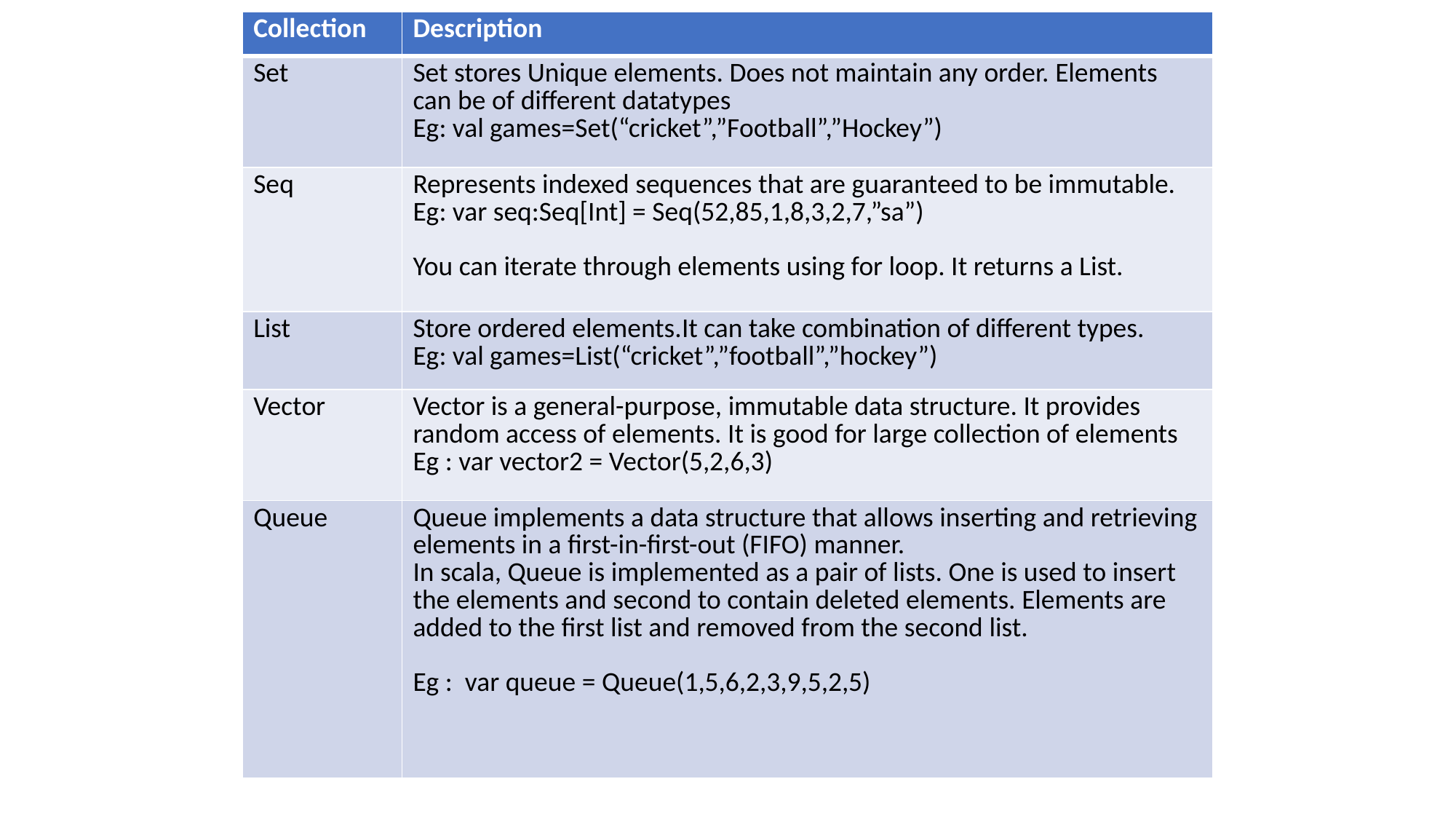

| Collection | Description |
| --- | --- |
| Set | Set stores Unique elements. Does not maintain any order. Elements can be of different datatypes Eg: val games=Set(“cricket”,”Football”,”Hockey”) |
| Seq | Represents indexed sequences that are guaranteed to be immutable. Eg: var seq:Seq[Int] = Seq(52,85,1,8,3,2,7,”sa”) You can iterate through elements using for loop. It returns a List. |
| List | Store ordered elements.It can take combination of different types. Eg: val games=List(“cricket”,”football”,”hockey”) |
| Vector | Vector is a general-purpose, immutable data structure. It provides random access of elements. It is good for large collection of elements Eg : var vector2 = Vector(5,2,6,3) |
| Queue | Queue implements a data structure that allows inserting and retrieving elements in a first-in-first-out (FIFO) manner. In scala, Queue is implemented as a pair of lists. One is used to insert the elements and second to contain deleted elements. Elements are added to the first list and removed from the second list. Eg : var queue = Queue(1,5,6,2,3,9,5,2,5) |